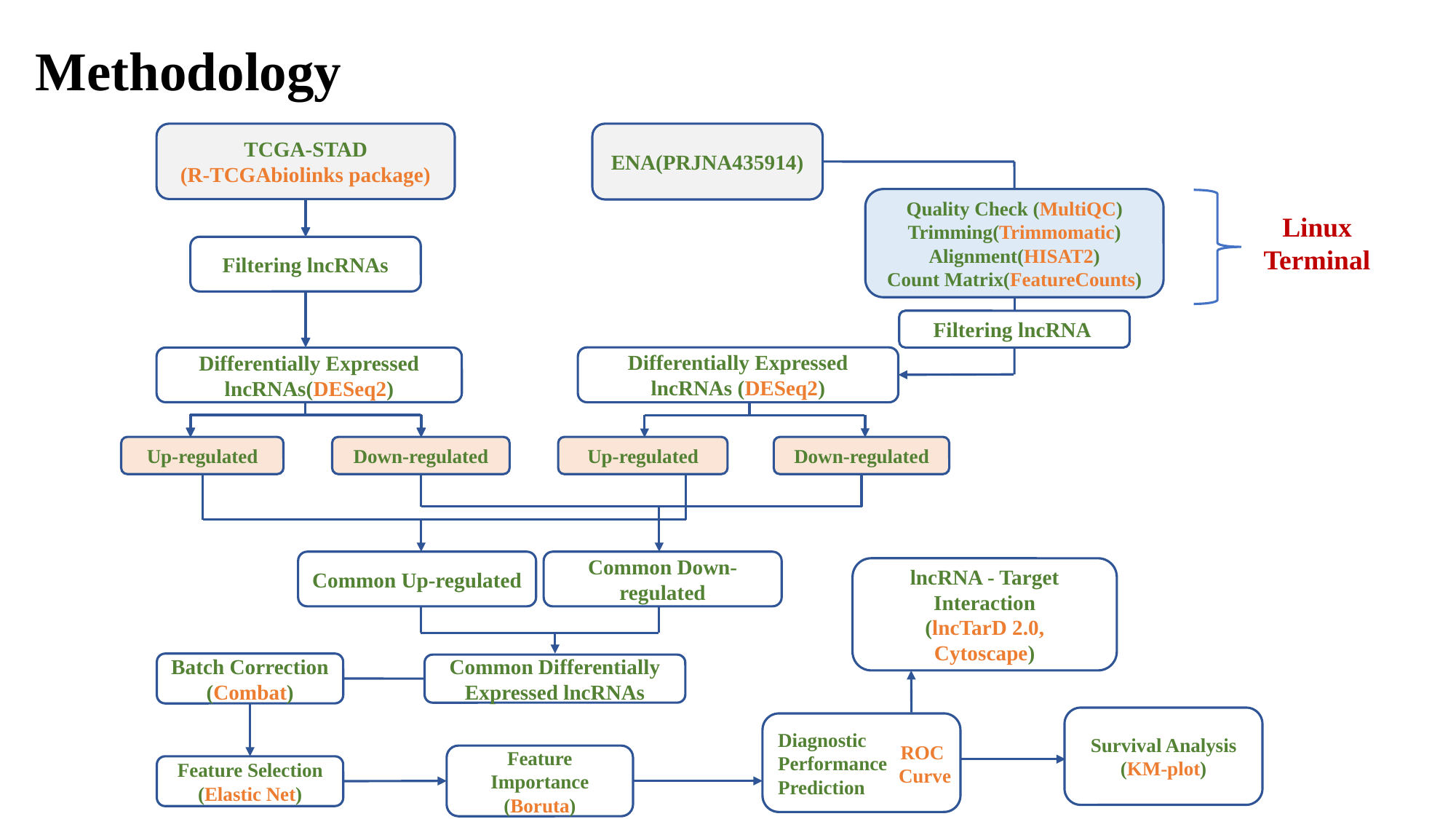

Methodology
TCGA-STAD
(R-TCGAbiolinks package)
ENA(PRJNA435914)
Quality Check (MultiQC)
Trimming(Trimmomatic)
Alignment(HISAT2)
Count Matrix(FeatureCounts)

Linux Terminal
Filtering lncRNAs
Filtering lncRNA
Differentially Expressed lncRNAs (DESeq2)
Differentially Expressed lncRNAs(DESeq2)
Up-regulated
Down-regulated
Up-regulated
Down-regulated
Common Up-regulated
Common Down-regulated
lncRNA - Target Interaction
(lncTarD 2.0,
Cytoscape)
Batch Correction
(Combat)
Common Differentially Expressed lncRNAs
Survival Analysis
(KM-plot)
Diagnostic Performance Prediction
ROC
Curve
Feature Importance
(Boruta)
Feature Selection
(Elastic Net)